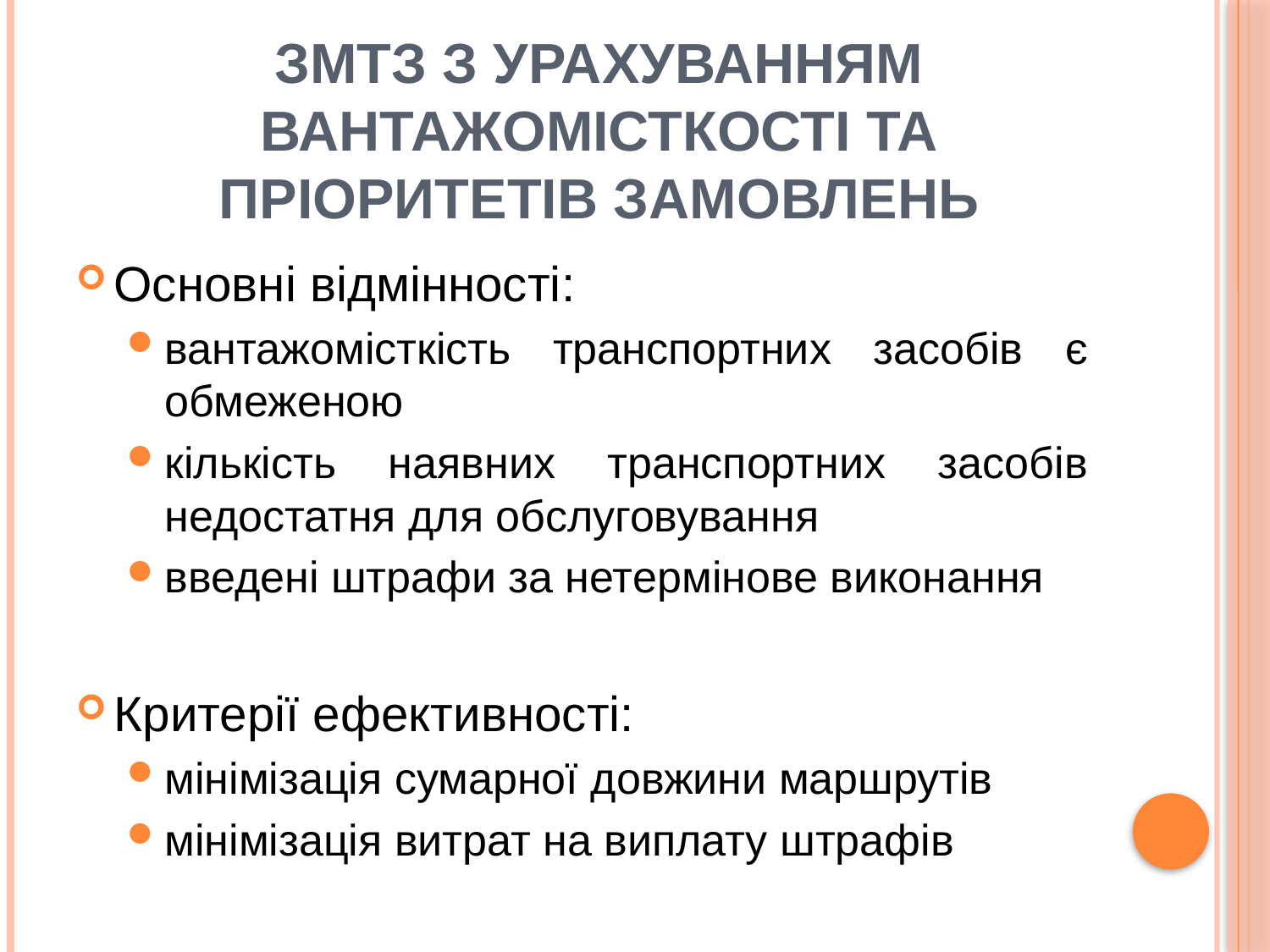

# ЗМТЗ з урахуванням вантажомісткості та пріоритетів замовлень
Основні відмінності:
вантажомісткість транспортних засобів є обмеженою
кількість наявних транспортних засобів недостатня для обслуговування
введені штрафи за нетермінове виконання

Критерії ефективності:
мінімізація сумарної довжини маршрутів
мінімізація витрат на виплату штрафів